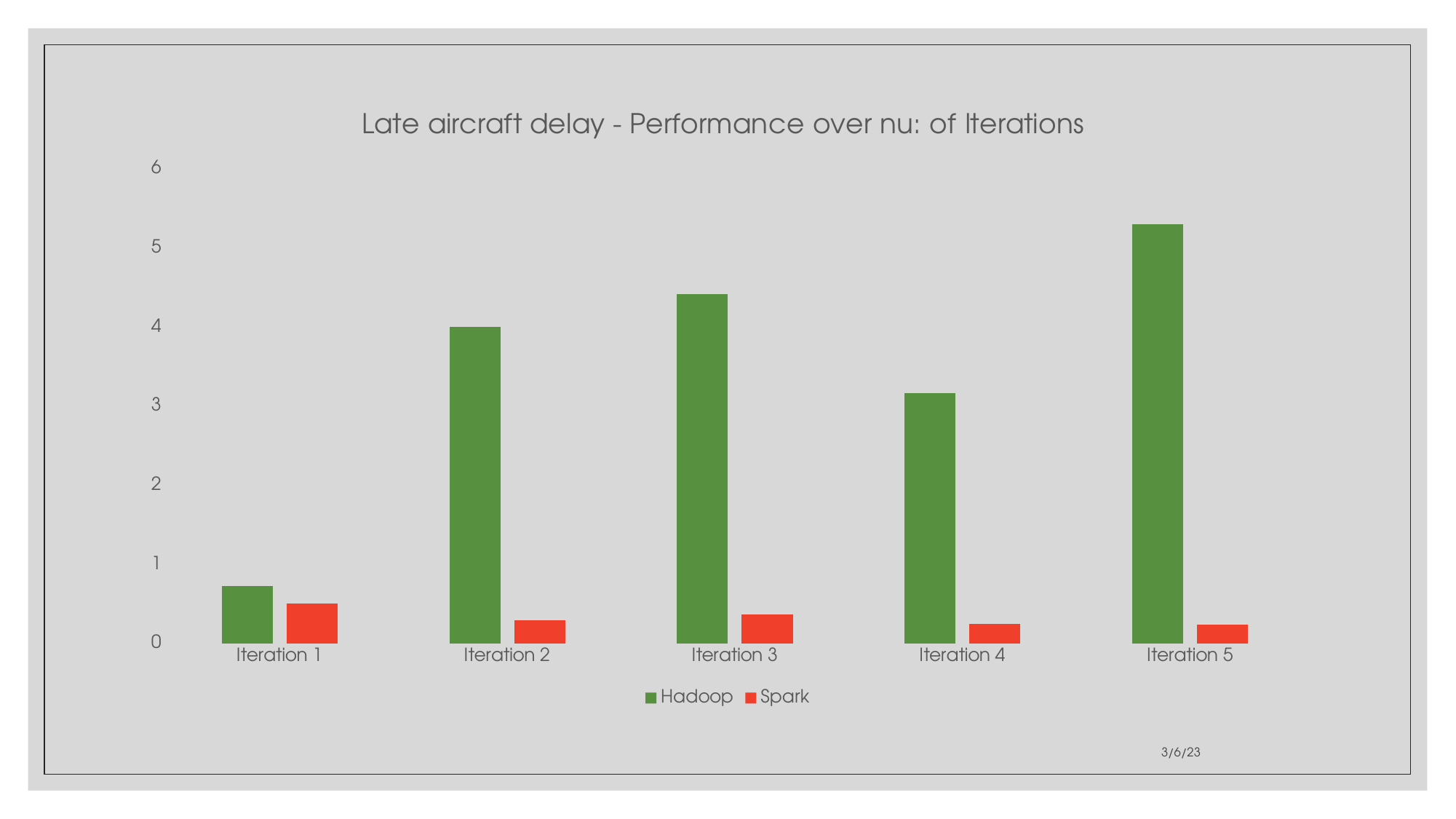

### Chart: Late aircraft delay - Performance over nu: of Iterations

| Category | Hadoop | Spark |
|---|---|---|
| Iteration 1 | 0.72 | 0.504 |
| Iteration 2 | 4.0 | 0.293 |
| Iteration 3 | 4.41 | 0.369 |
| Iteration 4 | 3.16 | 0.249 |
| Iteration 5 | 5.3 | 0.235 |
3/6/23